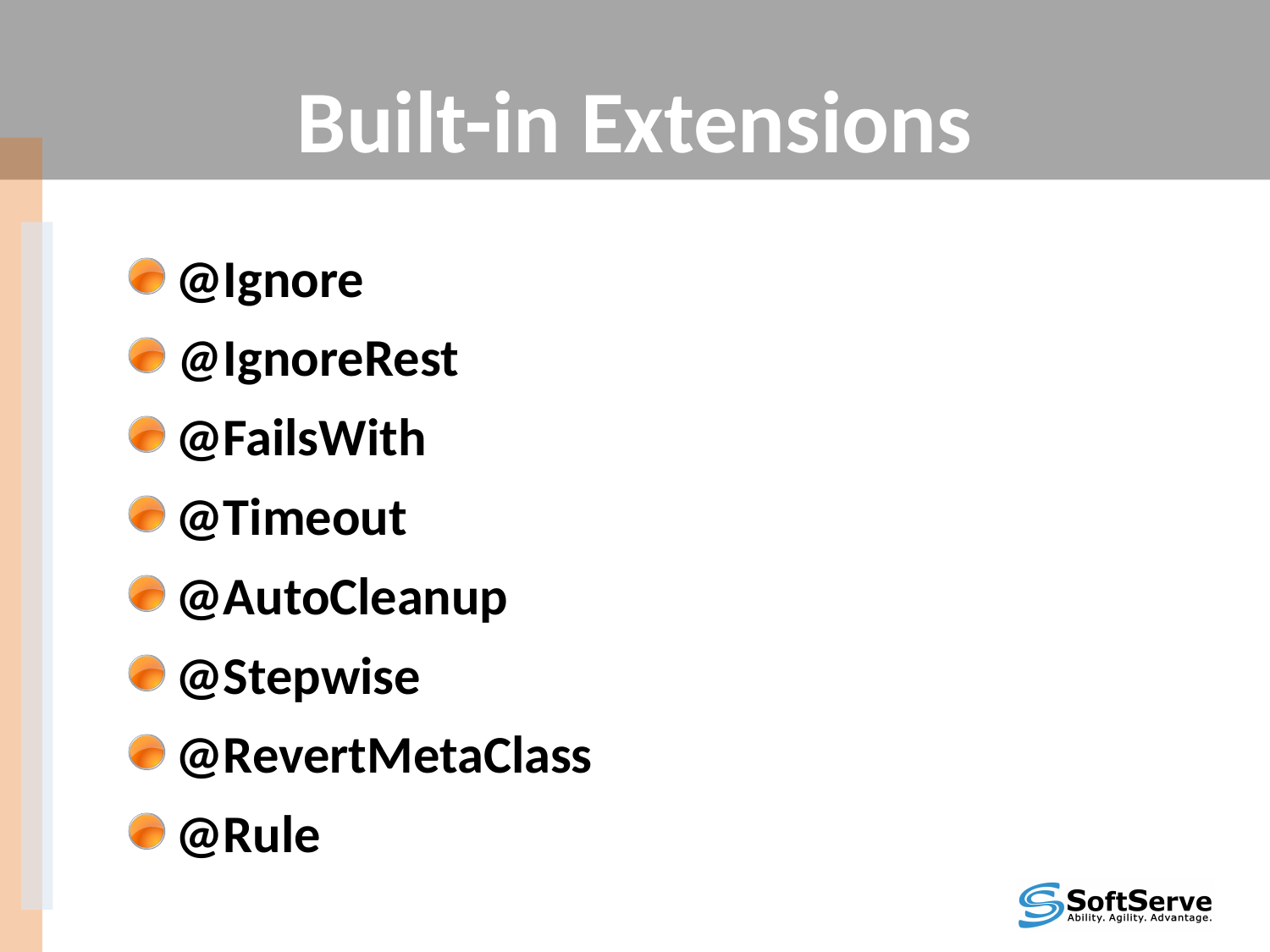

# Built-in Extensions
@Ignore
@IgnoreRest
@FailsWith
@Timeout
@AutoCleanup
@Stepwise
@RevertMetaClass
@Rule